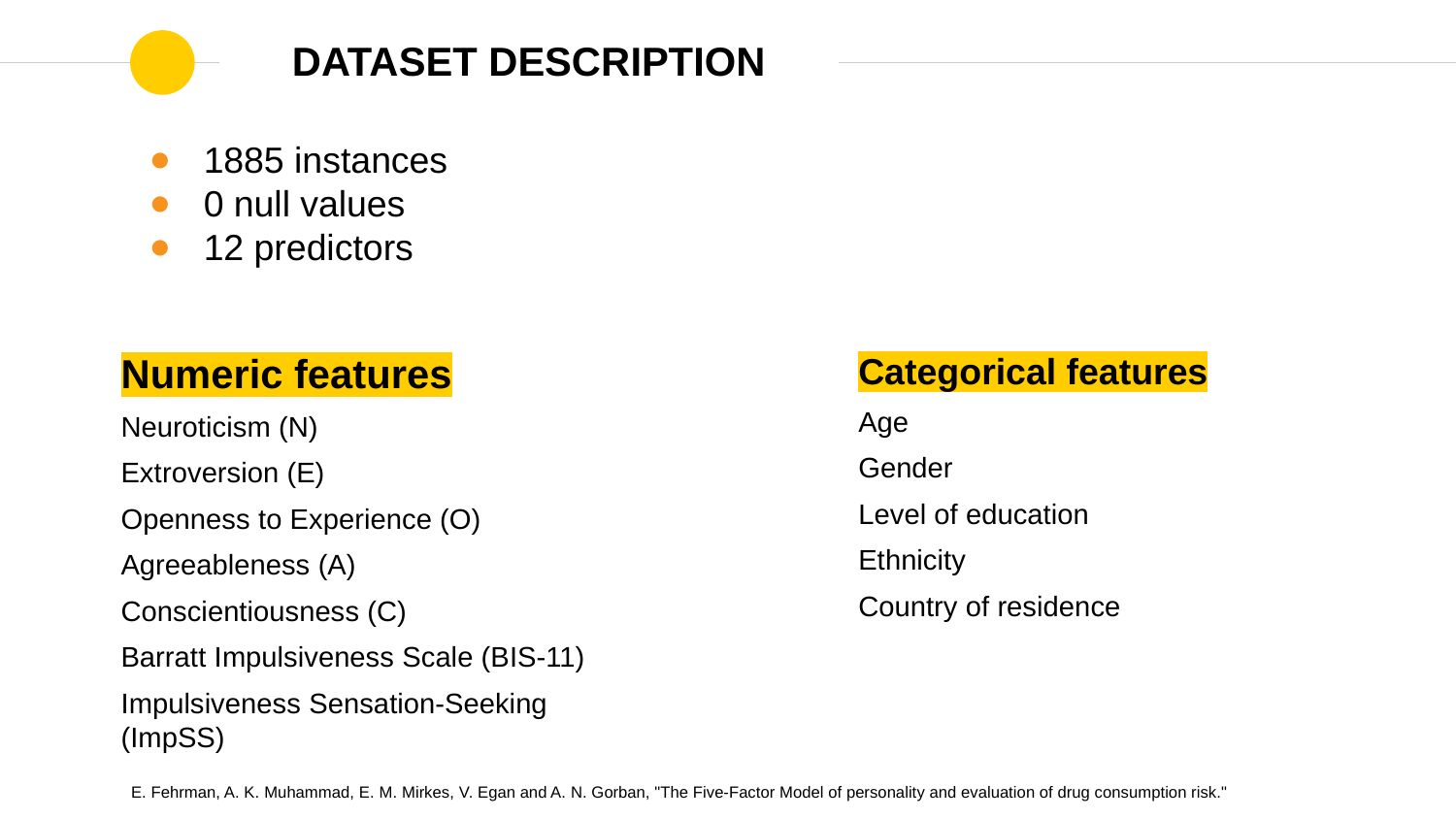

# DATASET DESCRIPTION

1885 instances
0 null values
12 predictors
Numeric features
Neuroticism (N)
Extroversion (E)
Openness to Experience (O)
Agreeableness (A)
Conscientiousness (C)
Barratt Impulsiveness Scale (BIS-11)
Impulsiveness Sensation-Seeking (ImpSS)

Categorical features
Age
Gender
Level of education
Ethnicity
Country of residence
E. Fehrman, A. K. Muhammad, E. M. Mirkes, V. Egan and A. N. Gorban, "The Five-Factor Model of personality and evaluation of drug consumption risk."